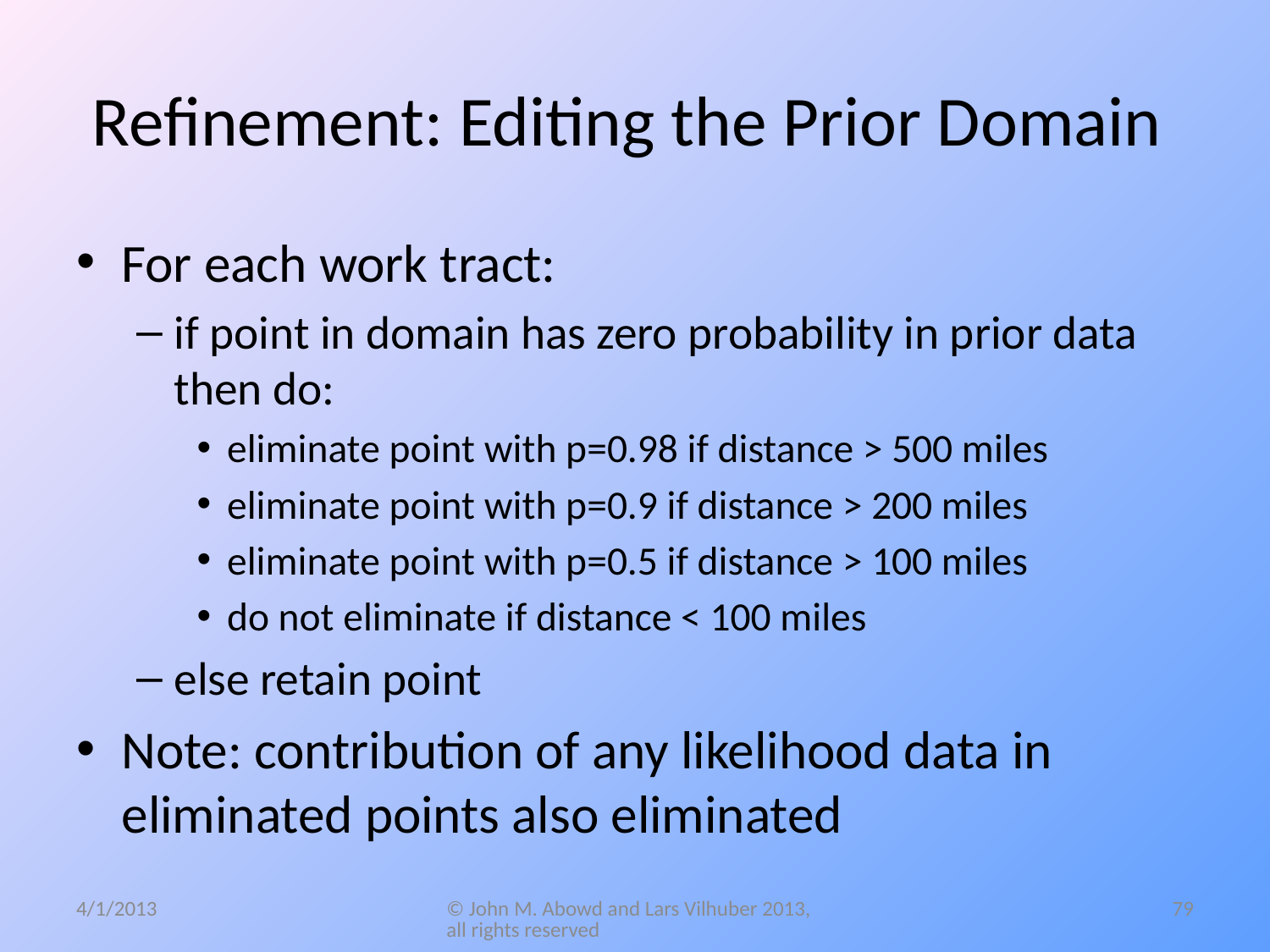

# Refinement: Editing the Prior Domain
For each work tract:
if point in domain has zero probability in prior data then do:
eliminate point with p=0.98 if distance > 500 miles
eliminate point with p=0.9 if distance > 200 miles
eliminate point with p=0.5 if distance > 100 miles
do not eliminate if distance < 100 miles
else retain point
Note: contribution of any likelihood data in eliminated points also eliminated

4/1/2013
© John M. Abowd and Lars Vilhuber 2013, all rights reserved
79